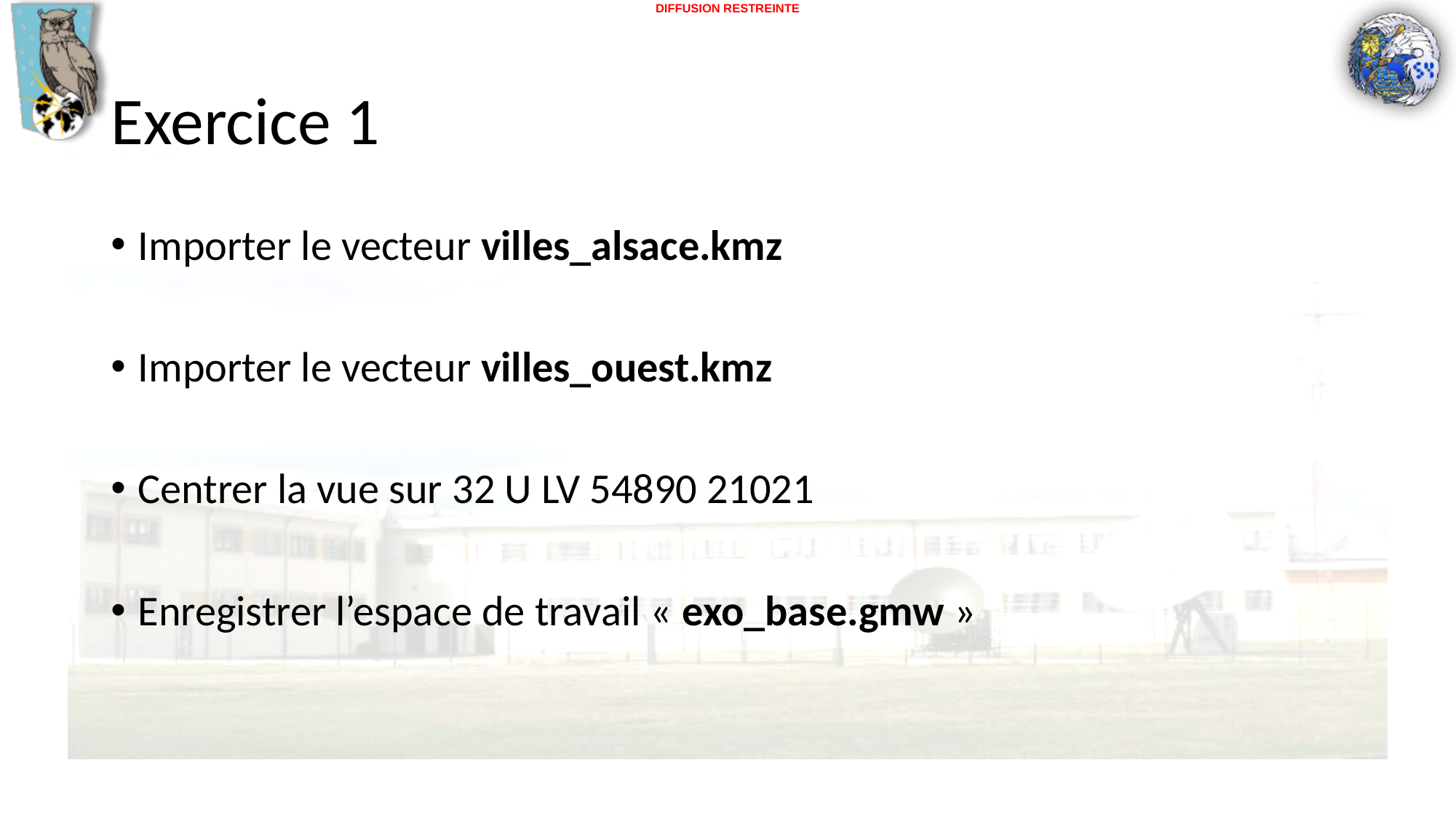

# Exercice 1
Importer le vecteur villes_alsace.kmz

Importer le vecteur villes_ouest.kmz

Centrer la vue sur 32 U LV 54890 21021

Enregistrer l’espace de travail « exo_base.gmw »